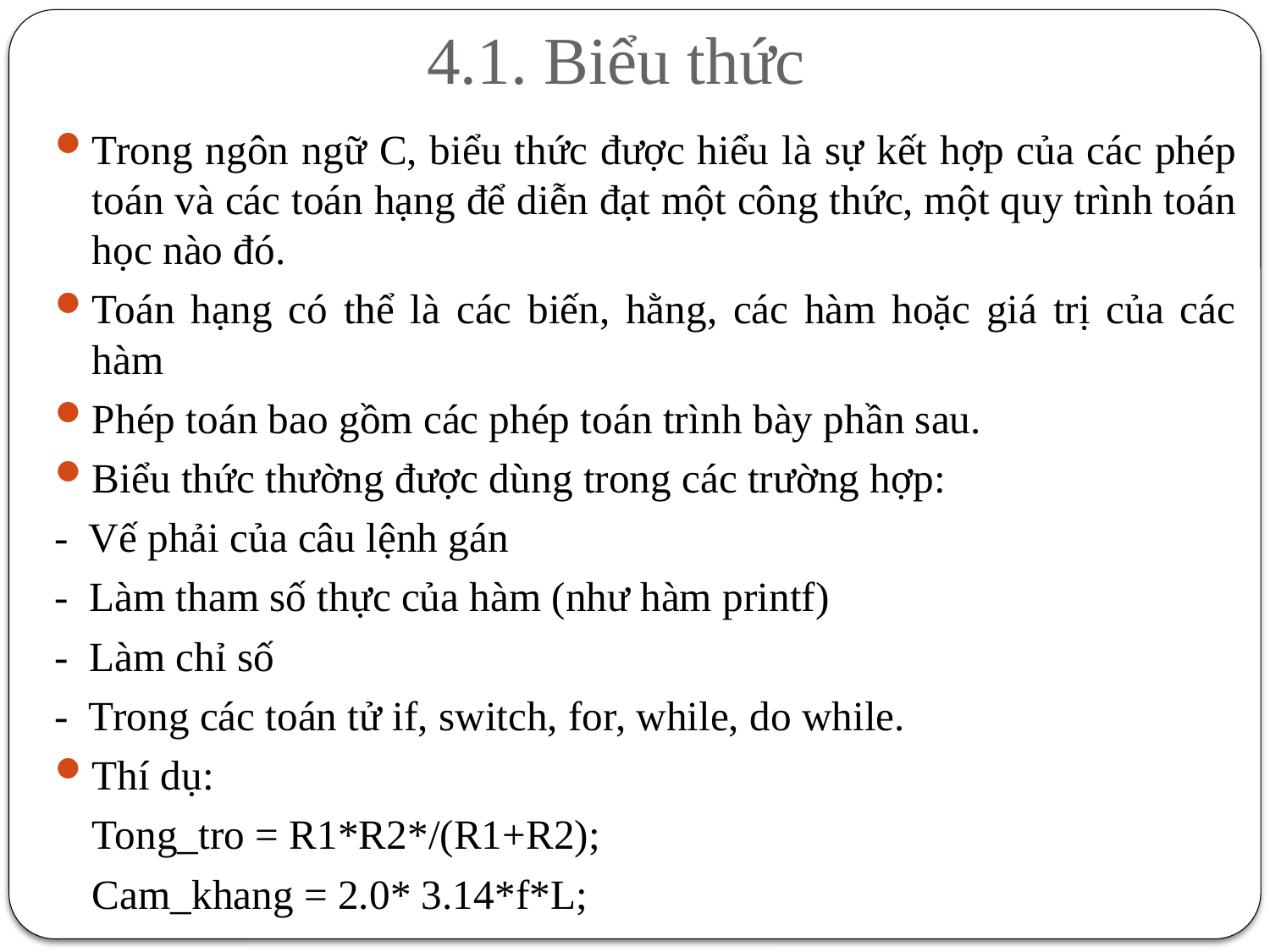

# 4.1. Biểu thức
Trong ngôn ngữ C, biểu thức được hiểu là sự kết hợp của các phép toán và các toán hạng để diễn đạt một công thức, một quy trình toán học nào đó.
Toán hạng có thể là các biến, hằng, các hàm hoặc giá trị của các hàm
Phép toán bao gồm các phép toán trình bày phần sau.
Biểu thức thường được dùng trong các trường hợp:
-  Vế phải của câu lệnh gán
-  Làm tham số thực của hàm (như hàm printf)
-  Làm chỉ số
-  Trong các toán tử if, switch, for, while, do while.
Thí dụ:
		Tong_tro = R1*R2*/(R1+R2);
		Cam_khang = 2.0* 3.14*f*L;